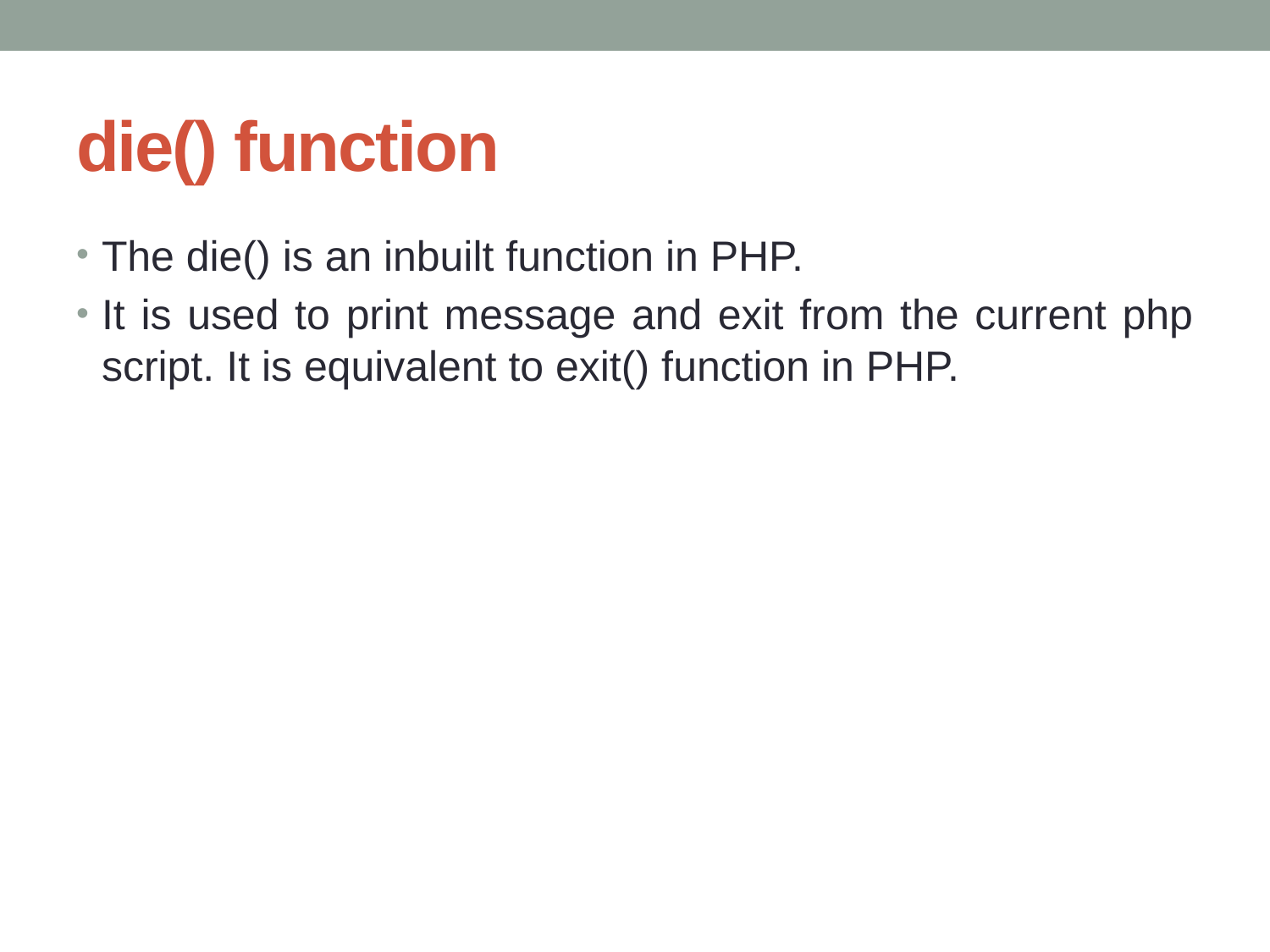

# die() function
The die() is an inbuilt function in PHP.
It is used to print message and exit from the current php script. It is equivalent to exit() function in PHP.